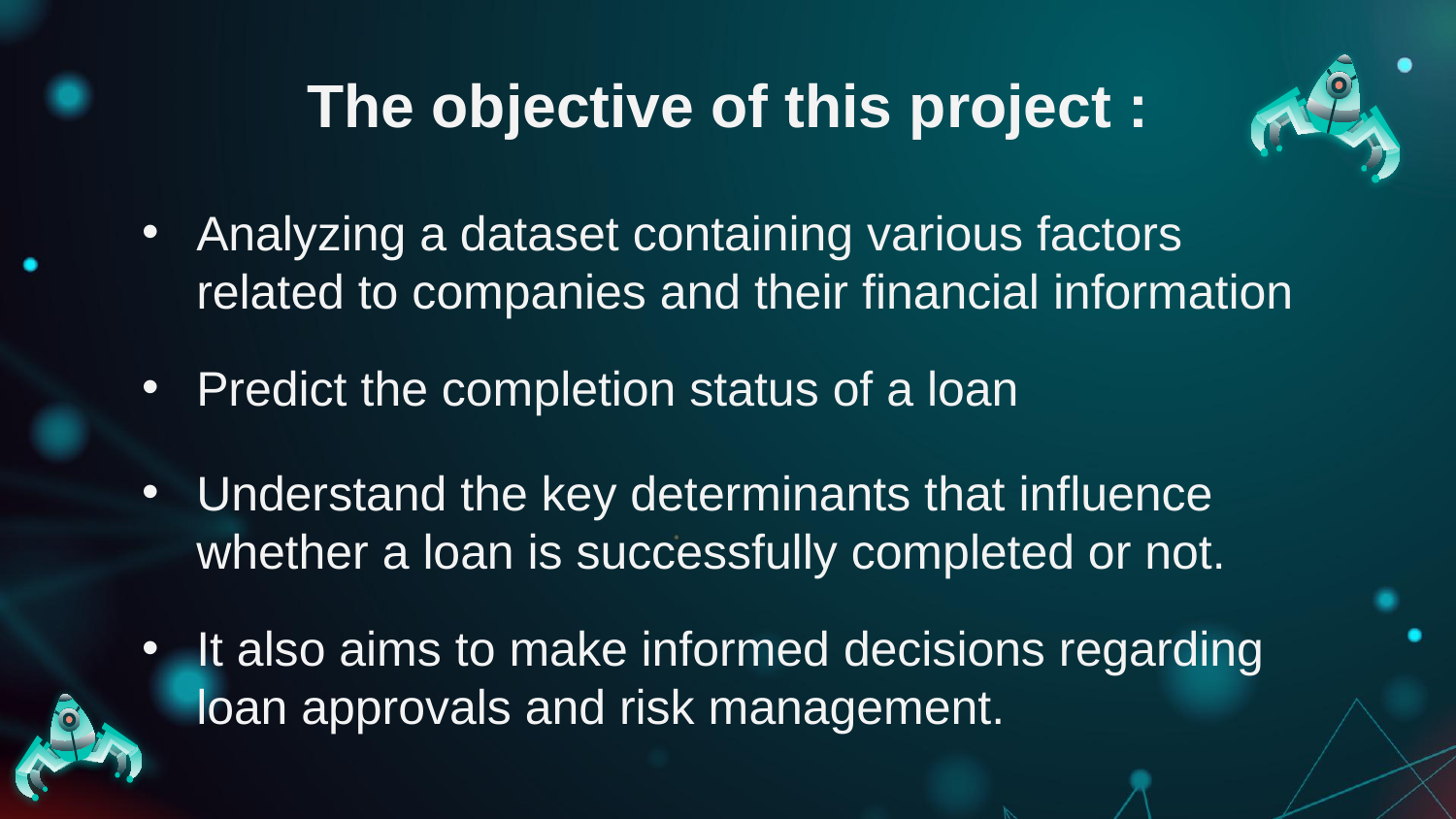

The objective of this project :

# Analyzing a dataset containing various factors related to companies and their financial information
Predict the completion status of a loan
Understand the key determinants that influence whether a loan is successfully completed or not.
It also aims to make informed decisions regarding loan approvals and risk management.